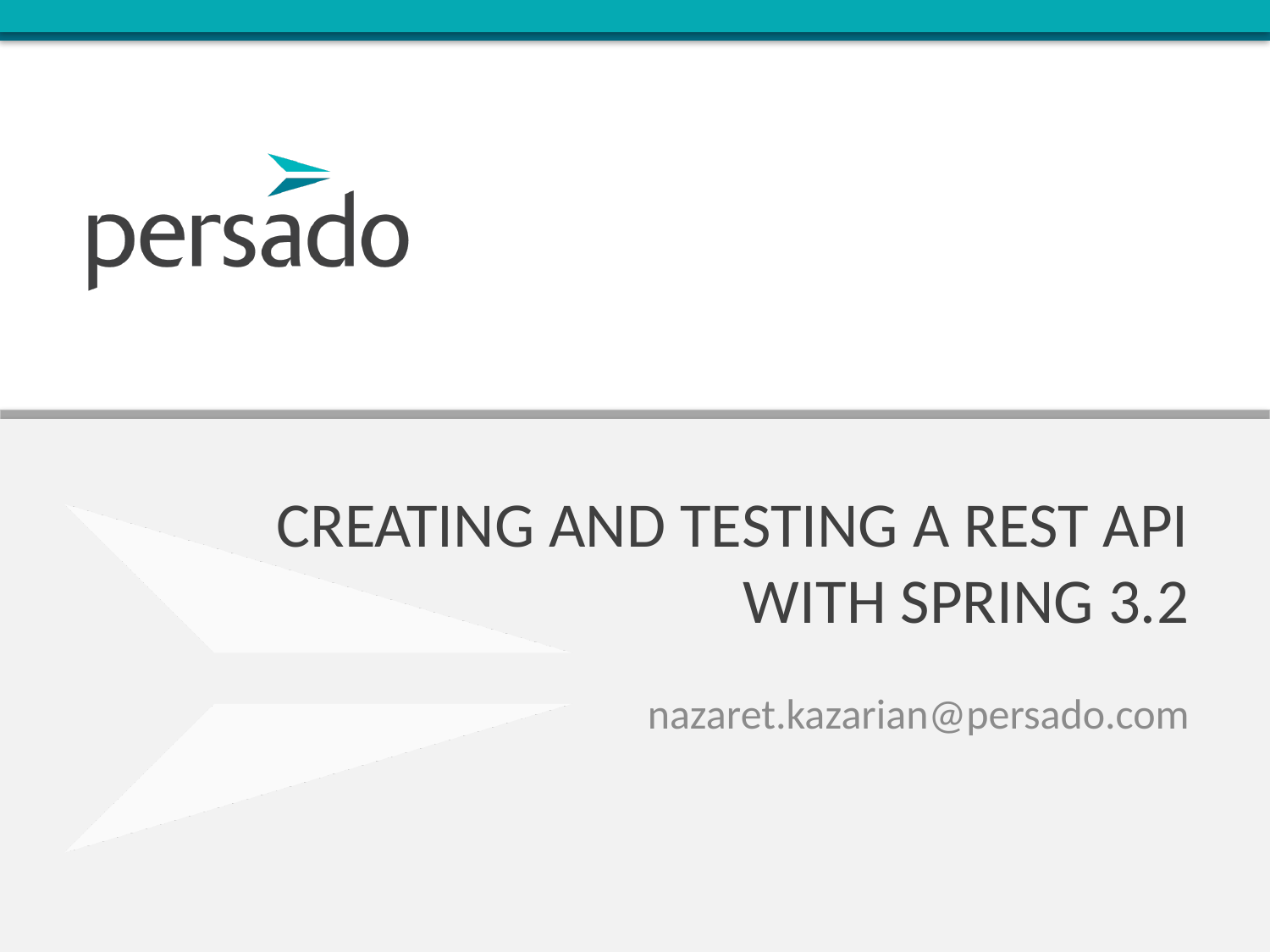

# CREATING AND TESTING A REST API WITH SPRING 3.2
nazaret.kazarian@persado.com